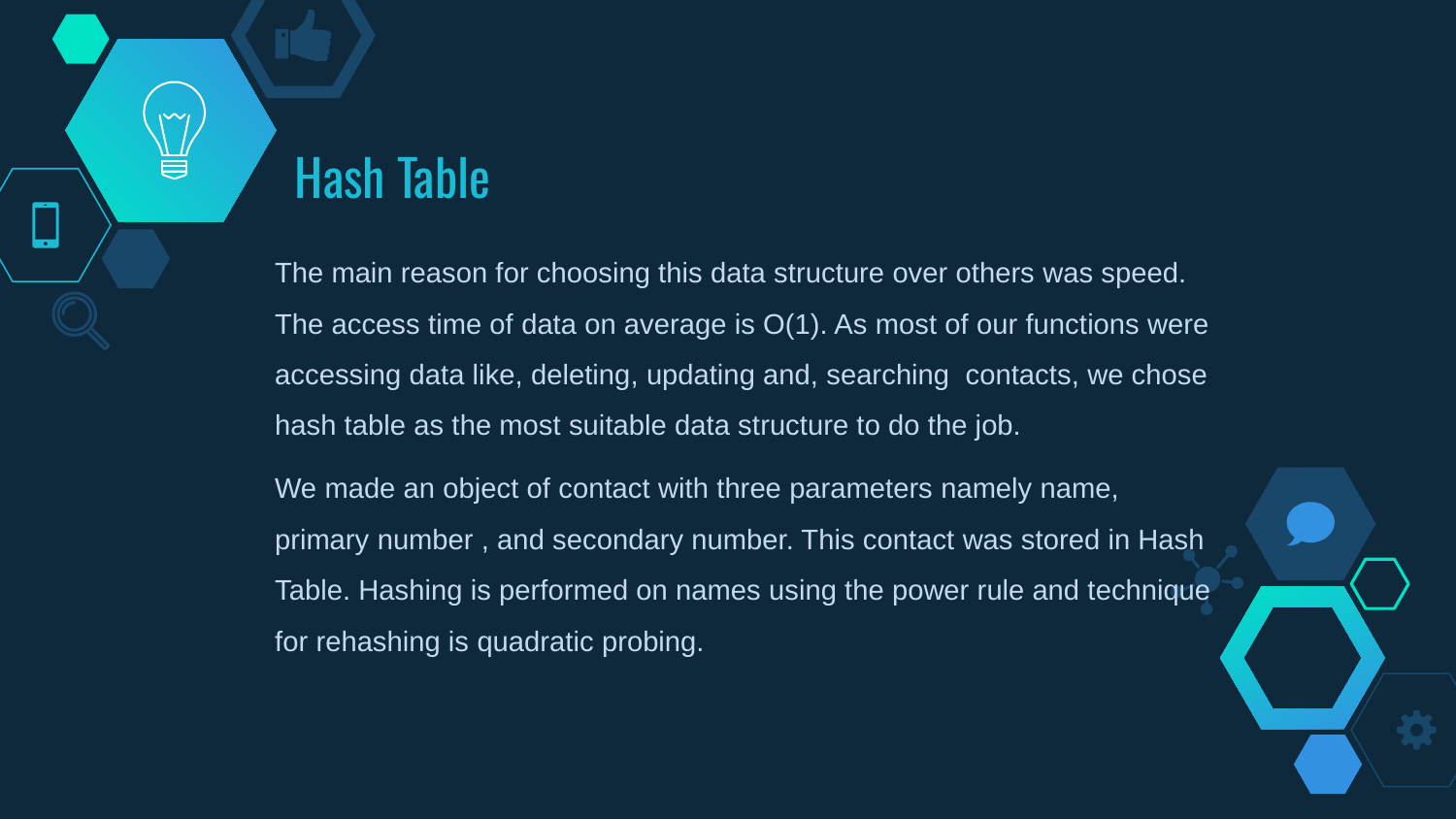

# Hash Table
The main reason for choosing this data structure over others was speed. The access time of data on average is O(1). As most of our functions were accessing data like, deleting, updating and, searching  contacts, we chose hash table as the most suitable data structure to do the job.
We made an object of contact with three parameters namely name, primary number , and secondary number. This contact was stored in Hash Table. Hashing is performed on names using the power rule and technique for rehashing is quadratic probing.